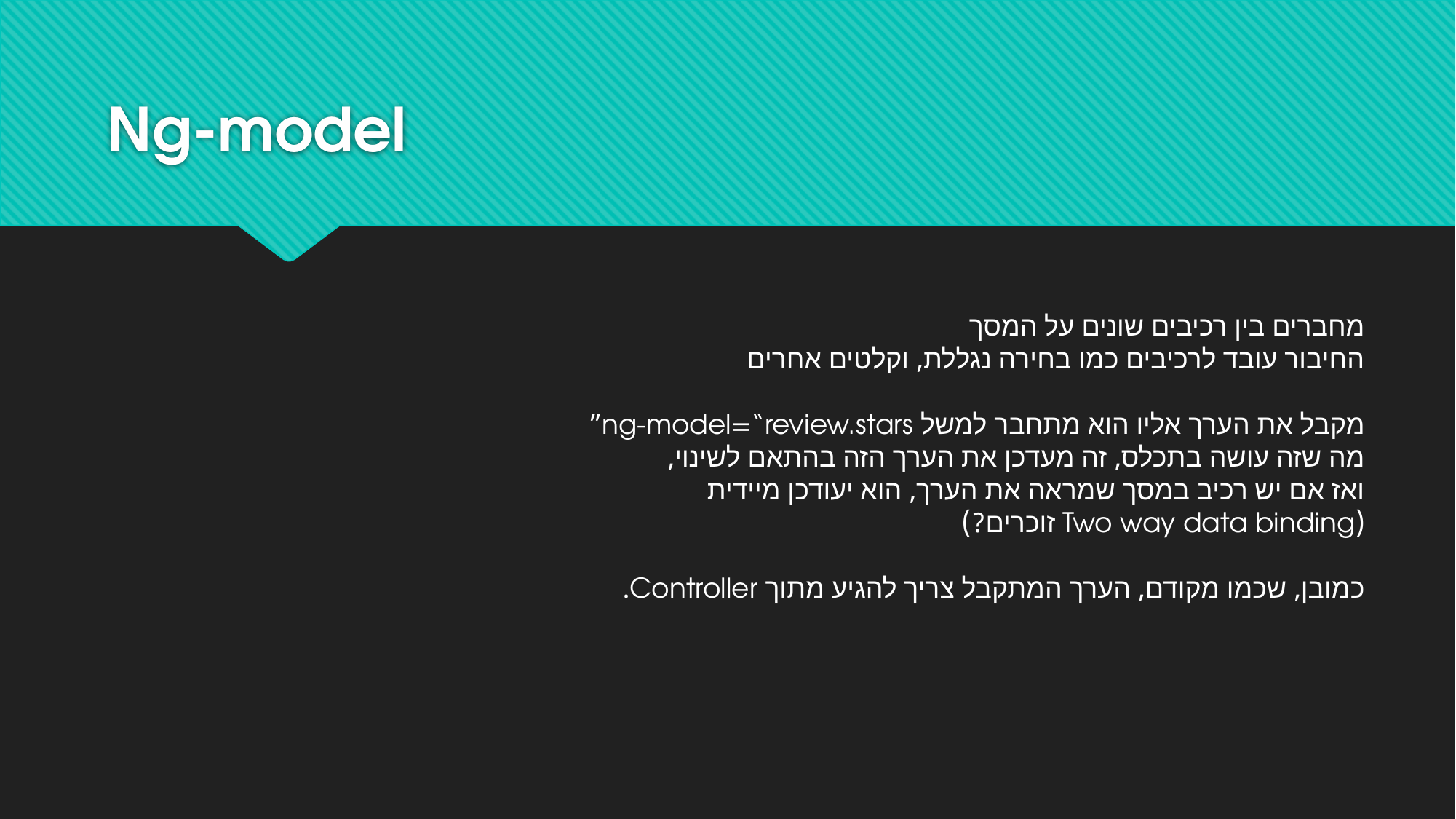

# Ng-model
מחברים בין רכיבים שונים על המסך
החיבור עובד לרכיבים כמו בחירה נגללת, וקלטים אחרים

מקבל את הערך אליו הוא מתחבר למשל ng-model=“review.stars”
מה שזה עושה בתכלס, זה מעדכן את הערך הזה בהתאם לשינוי,
ואז אם יש רכיב במסך שמראה את הערך, הוא יעודכן מיידית
(Two way data binding זוכרים?)

כמובן, שכמו מקודם, הערך המתקבל צריך להגיע מתוך Controller.